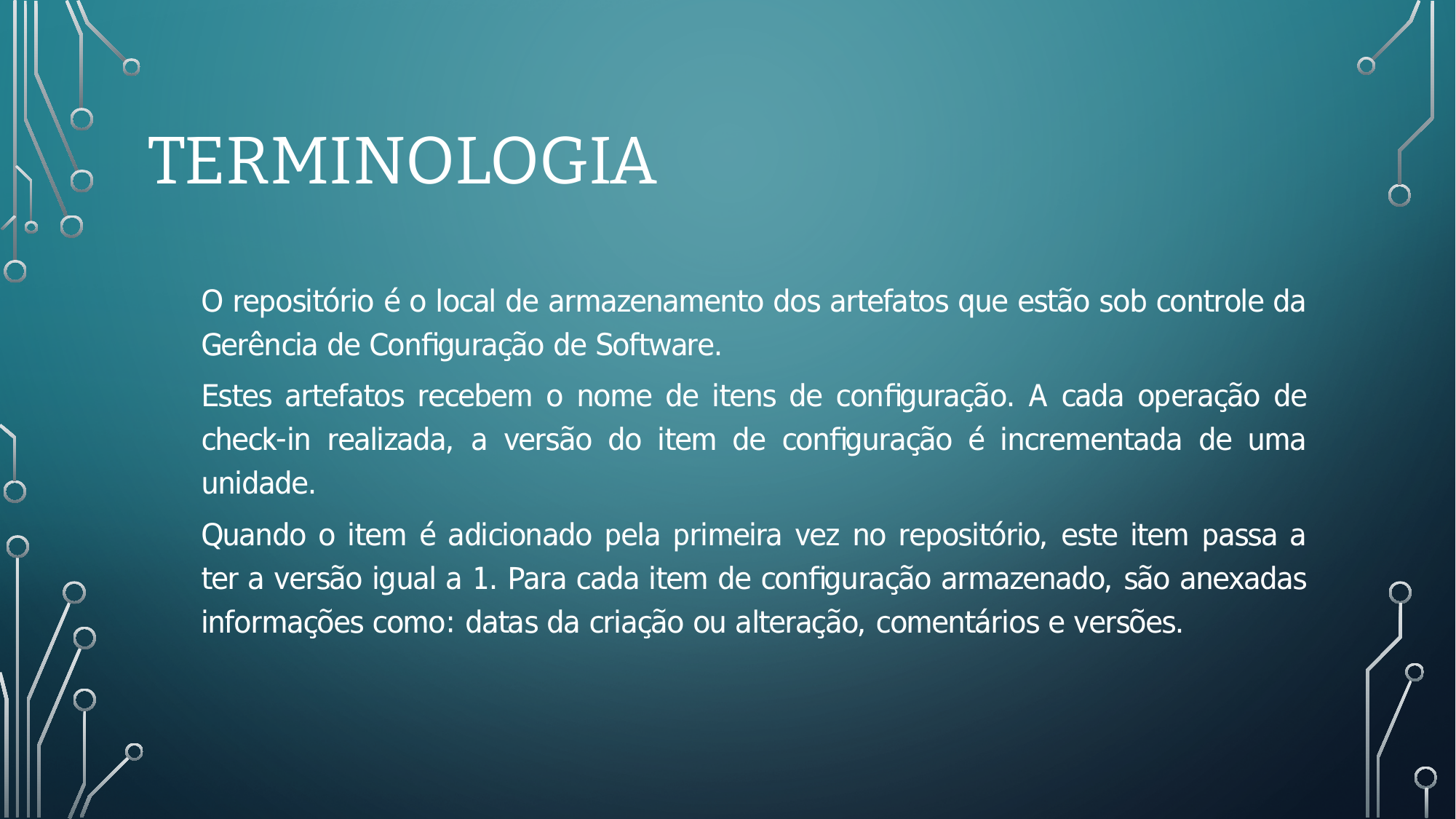

# TERMINOLOGIA
O repositório é o local de armazenamento dos artefatos que estão sob controle da Gerência de Configuração de Software.
Estes artefatos recebem o nome de itens de configuração. A cada operação de check-in realizada, a versão do item de configuração é incrementada de uma unidade.
Quando o item é adicionado pela primeira vez no repositório, este item passa a ter a versão igual a 1. Para cada item de configuração armazenado, são anexadas informações como: datas da criação ou alteração, comentários e versões.